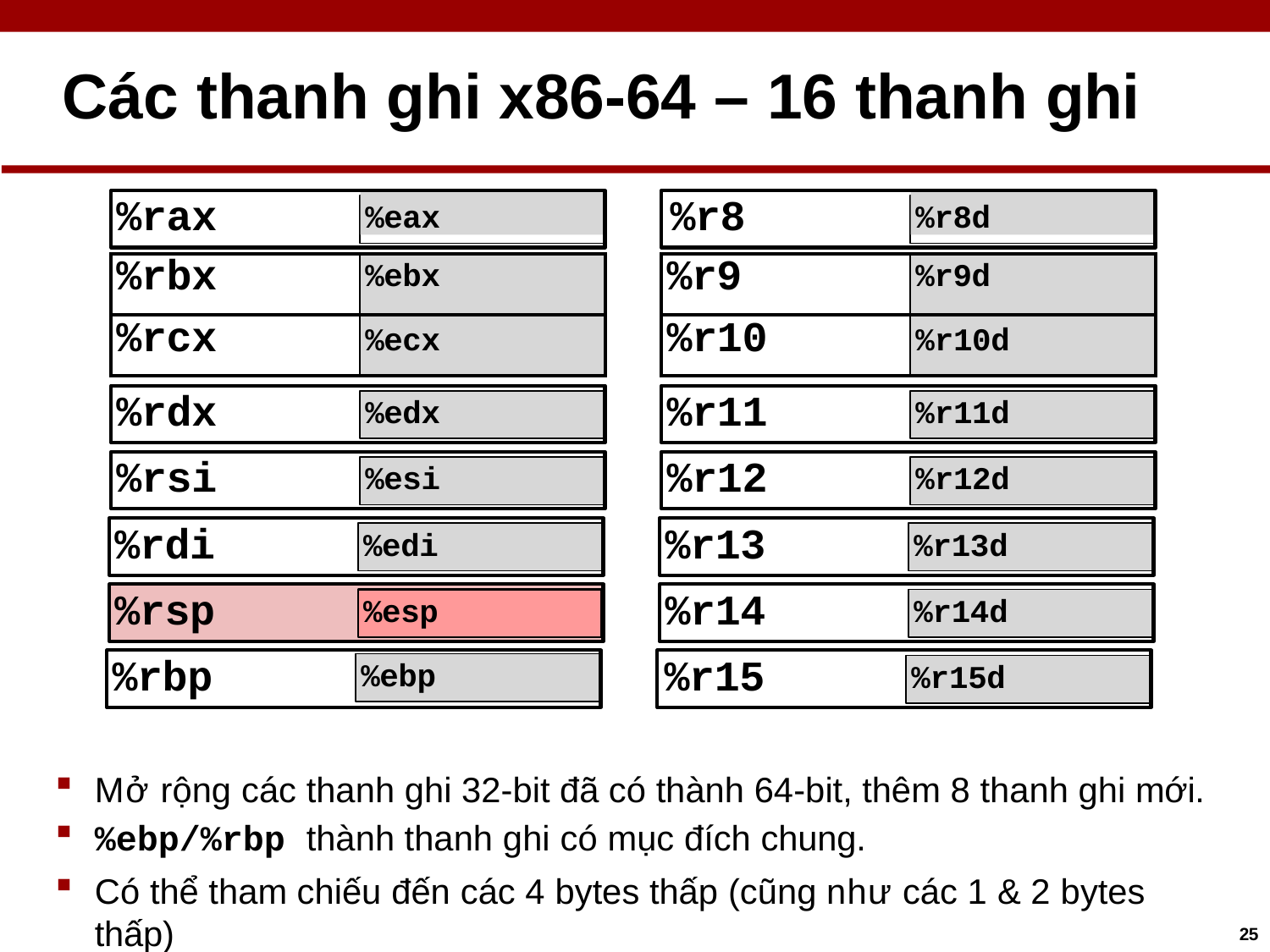

# Các thanh ghi x86-64 – 16 thanh ghi

%rax	%r8

%eax
%r8d

| %rbx | %ebx |
| --- | --- |
| %rcx | %ecx |
| %r9 | %r9d |
| --- | --- |
| %r10 | %r10d |
%rdx
%r11

%edx
%r11d

%rsi
%r12

%esi
%r12d

%rdi
%r13

%edi
%r13d
%rsp
%r14

%esp
%r14d

%rbp	%r15

%ebp

%r15d
Mở rộng các thanh ghi 32-bit đã có thành 64-bit, thêm 8 thanh ghi mới.
%ebp/%rbp thành thanh ghi có mục đích chung.
Có thể tham chiếu đến các 4 bytes thấp (cũng như các 1 & 2 bytes thấp)
25